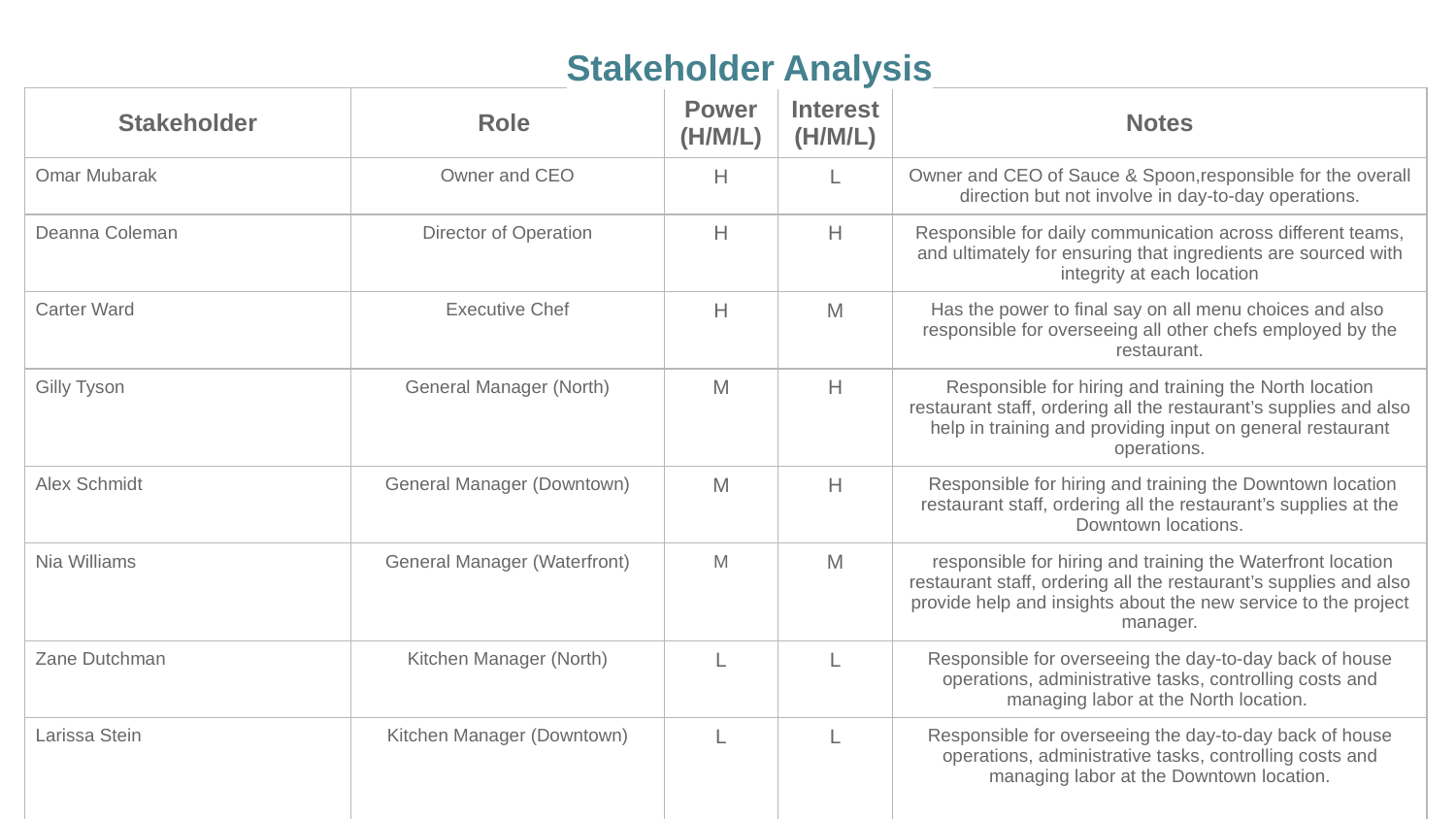

Stakeholder Analysis
| Stakeholder | Role | Power (H/M/L) | Interest (H/M/L) | Notes |
| --- | --- | --- | --- | --- |
| Omar Mubarak | Owner and CEO | H | L | Owner and CEO of Sauce & Spoon,responsible for the overall direction but not involve in day-to-day operations. |
| Deanna Coleman | Director of Operation | H | H | Responsible for daily communication across different teams, and ultimately for ensuring that ingredients are sourced with integrity at each location |
| Carter Ward | Executive Chef | H | M | Has the power to final say on all menu choices and also responsible for overseeing all other chefs employed by the restaurant. |
| Gilly Tyson | General Manager (North) | M | H | Responsible for hiring and training the North location restaurant staff, ordering all the restaurant’s supplies and also help in training and providing input on general restaurant operations. |
| Alex Schmidt | General Manager (Downtown) | M | H | Responsible for hiring and training the Downtown location restaurant staff, ordering all the restaurant’s supplies at the Downtown locations. |
| Nia Williams | General Manager (Waterfront) | M | M | responsible for hiring and training the Waterfront location restaurant staff, ordering all the restaurant’s supplies and also provide help and insights about the new service to the project manager. |
| Zane Dutchman | Kitchen Manager (North) | L | L | Responsible for overseeing the day-to-day back of house operations, administrative tasks, controlling costs and managing labor at the North location. |
| Larissa Stein | Kitchen Manager (Downtown) | L | L | Responsible for overseeing the day-to-day back of house operations, administrative tasks, controlling costs and managing labor at the Downtown location. |
| Seydou Diallo | Restaurant Technology Consultant | L | M | Implement cost-effective, easy-to-use, integrated technology systems |
|  |  |  |  |  |
|  |  |  |  |  |
|  |  |  |  |  |